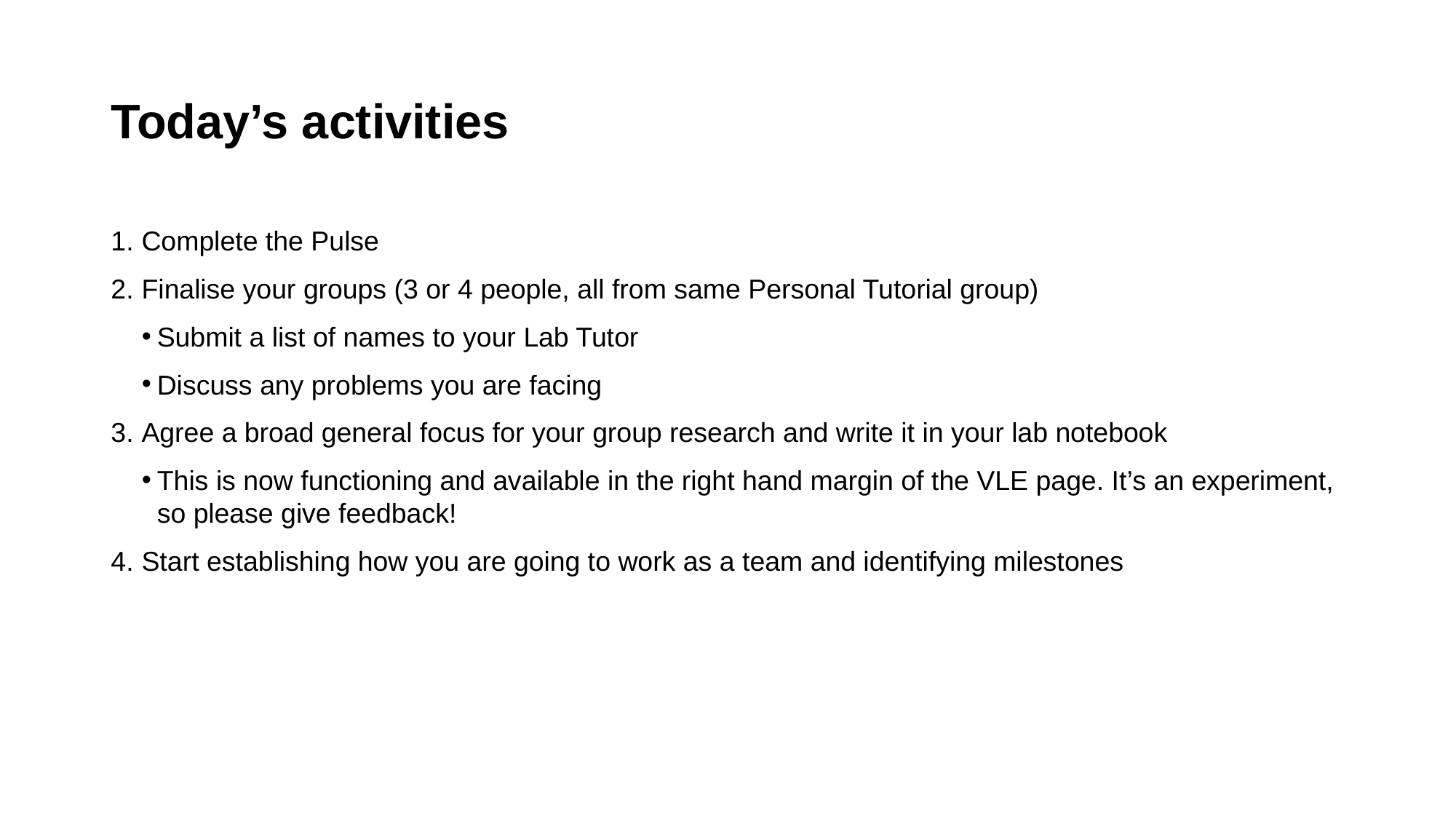

# Today’s activities
Complete the Pulse
Finalise your groups (3 or 4 people, all from same Personal Tutorial group)
Submit a list of names to your Lab Tutor
Discuss any problems you are facing
Agree a broad general focus for your group research and write it in your lab notebook
This is now functioning and available in the right hand margin of the VLE page. It’s an experiment, so please give feedback!
Start establishing how you are going to work as a team and identifying milestones